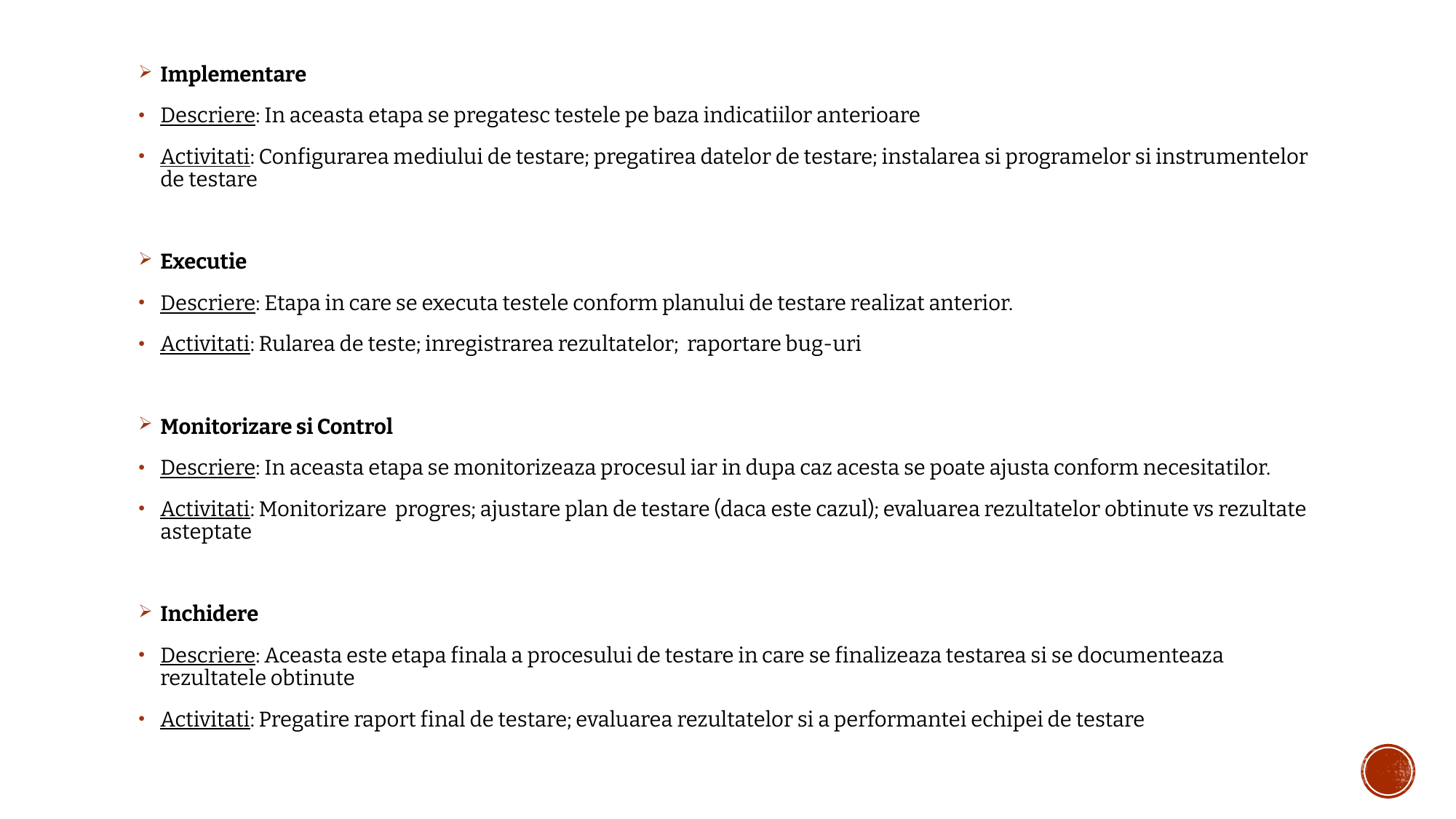

Implementare
Descriere: In aceasta etapa se pregatesc testele pe baza indicatiilor anterioare
Activitati: Configurarea mediului de testare; pregatirea datelor de testare; instalarea si programelor si instrumentelor de testare

Executie
Descriere: Etapa in care se executa testele conform planului de testare realizat anterior.
Activitati: Rularea de teste; inregistrarea rezultatelor;  raportare bug-uri

Monitorizare si Control
Descriere: In aceasta etapa se monitorizeaza procesul iar in dupa caz acesta se poate ajusta conform necesitatilor.
Activitati: Monitorizare  progres; ajustare plan de testare (daca este cazul); evaluarea rezultatelor obtinute vs rezultate asteptate

Inchidere
Descriere: Aceasta este etapa finala a procesului de testare in care se finalizeaza testarea si se documenteaza rezultatele obtinute
Activitati: Pregatire raport final de testare; evaluarea rezultatelor si a performantei echipei de testare